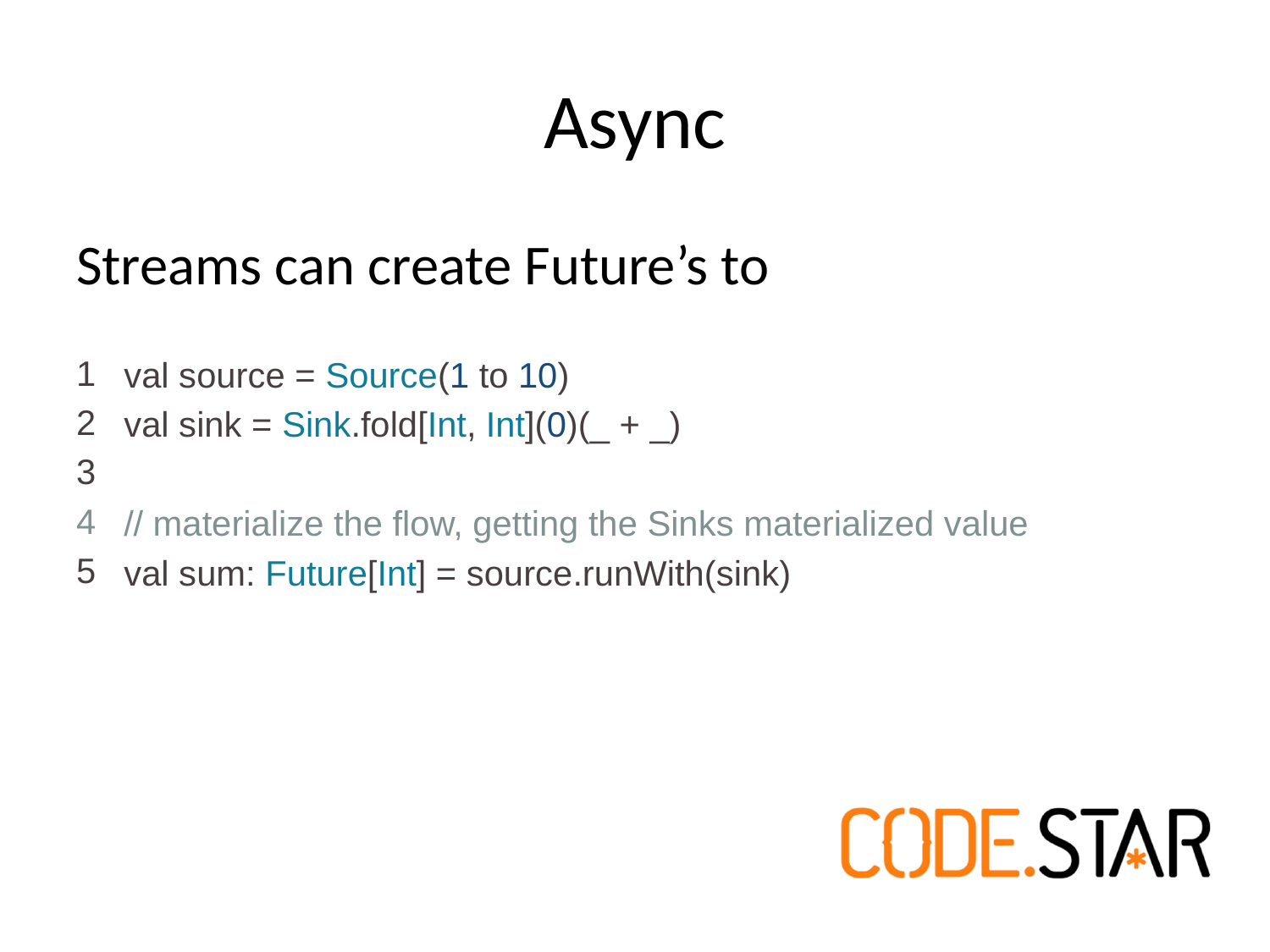

# Async
Streams can create Future’s to

val source = Source(1 to 10)
val sink = Sink.fold[Int, Int](0)(_ + _)

// materialize the flow, getting the Sinks materialized value
val sum: Future[Int] = source.runWith(sink)